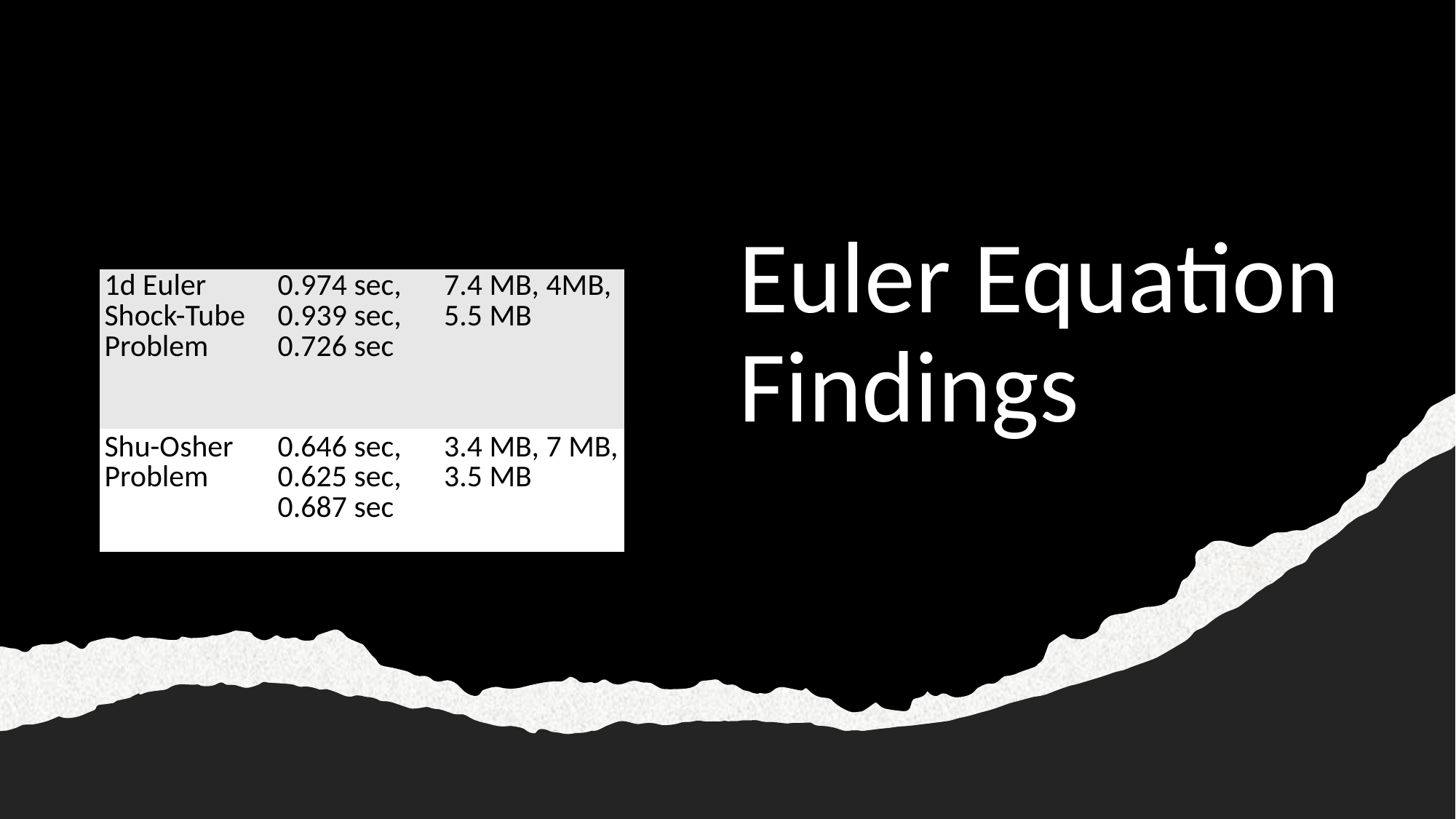

# Euler Equation Findings
| Problem | Run Time | Memory Complexity |
| --- | --- | --- |
| 1d Euler Shock-Tube Problem | 0.974 sec, 0.939 sec, 0.726 sec | 7.4 MB, 4MB, 5.5 MB |
| Shu-Osher Problem | 0.646 sec, 0.625 sec, 0.687 sec | 3.4 MB, 7 MB, 3.5 MB |